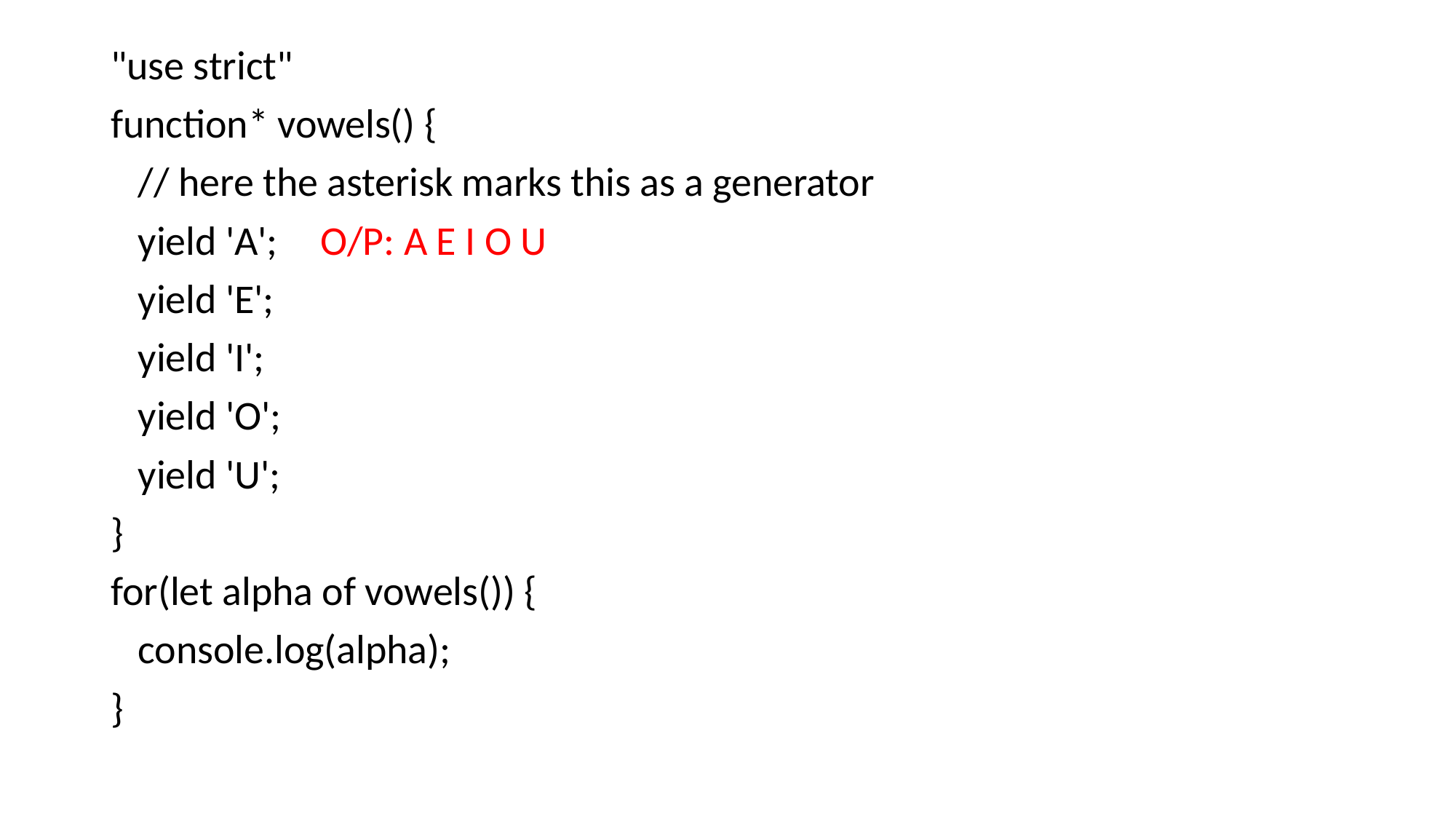

"use strict"
function* vowels() {
   // here the asterisk marks this as a generator
   yield 'A';   							O/P: A E I O U
   yield 'E';
   yield 'I';
   yield 'O';
   yield 'U';
}
for(let alpha of vowels()) {
   console.log(alpha);
}